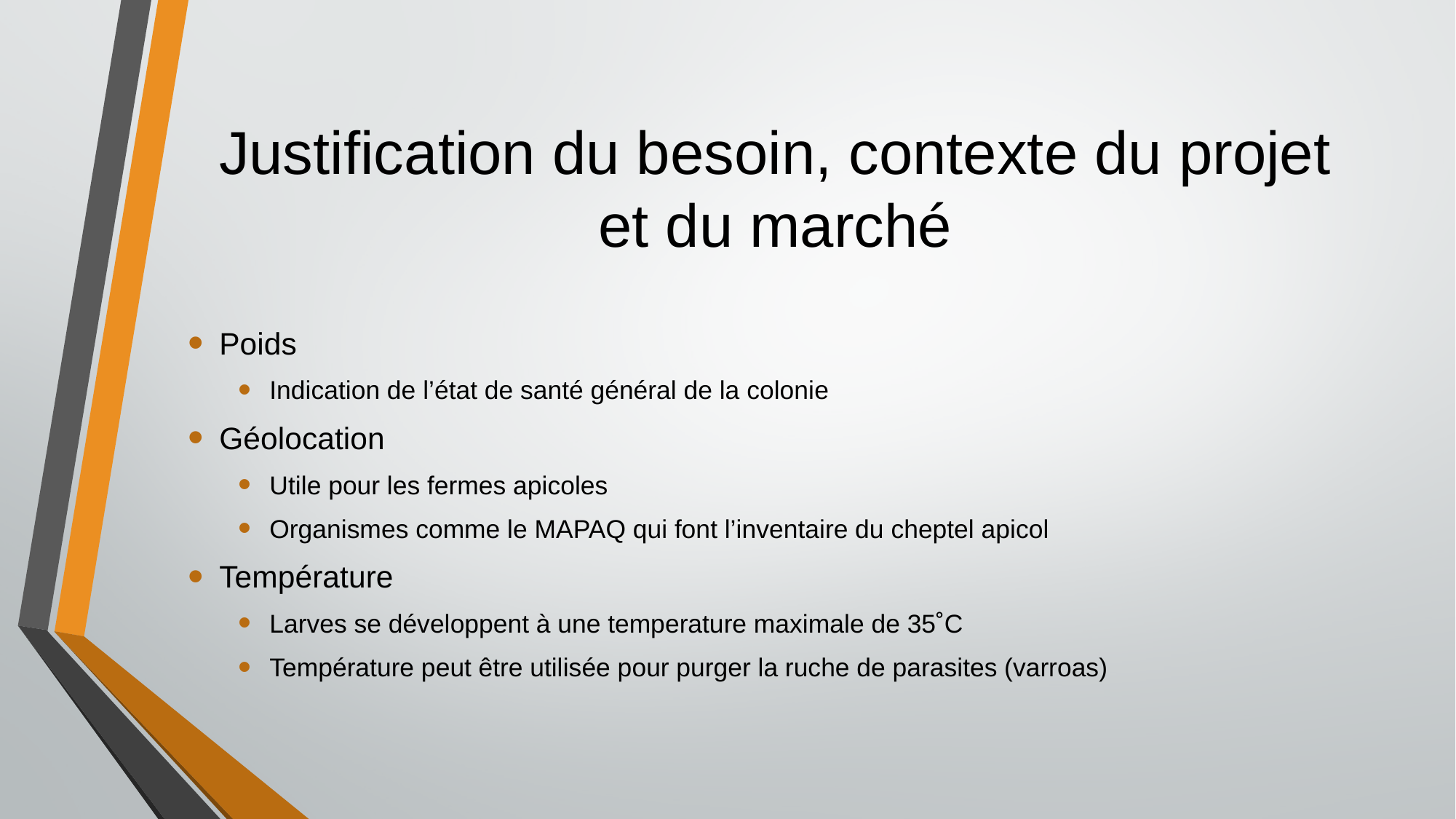

# Justification du besoin, contexte du projet et du marché
Poids
Indication de l’état de santé général de la colonie
Géolocation
Utile pour les fermes apicoles
Organismes comme le MAPAQ qui font l’inventaire du cheptel apicol
Température
Larves se développent à une temperature maximale de 35˚C
Température peut être utilisée pour purger la ruche de parasites (varroas)